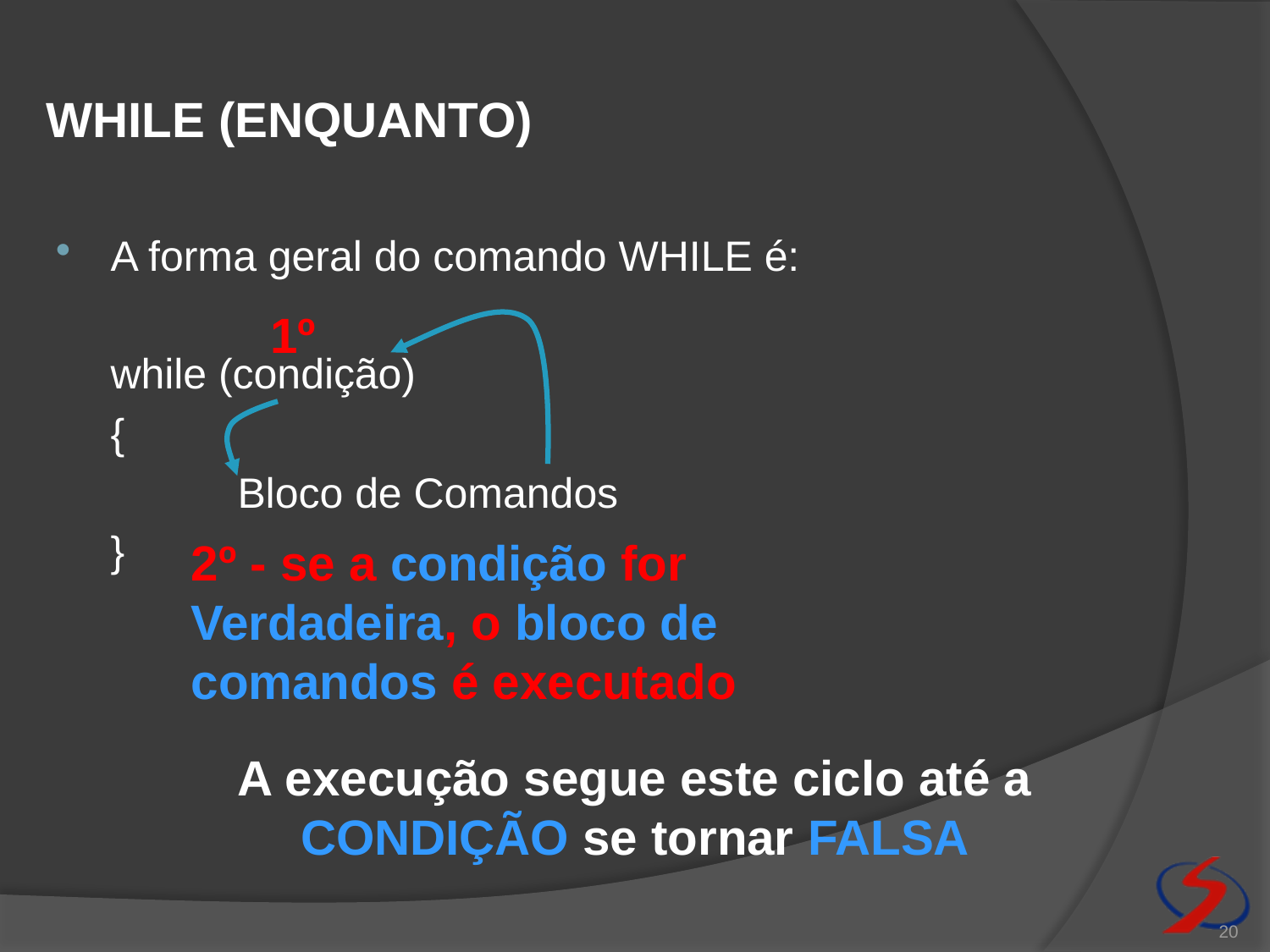

# While (enquanto)
A forma geral do comando WHILE é:

	while (condição)
	{
		Bloco de Comandos
	}

1º

2º - se a condição for Verdadeira, o bloco de comandos é executado
A execução segue este ciclo até a CONDIÇÃO se tornar FALSA
20